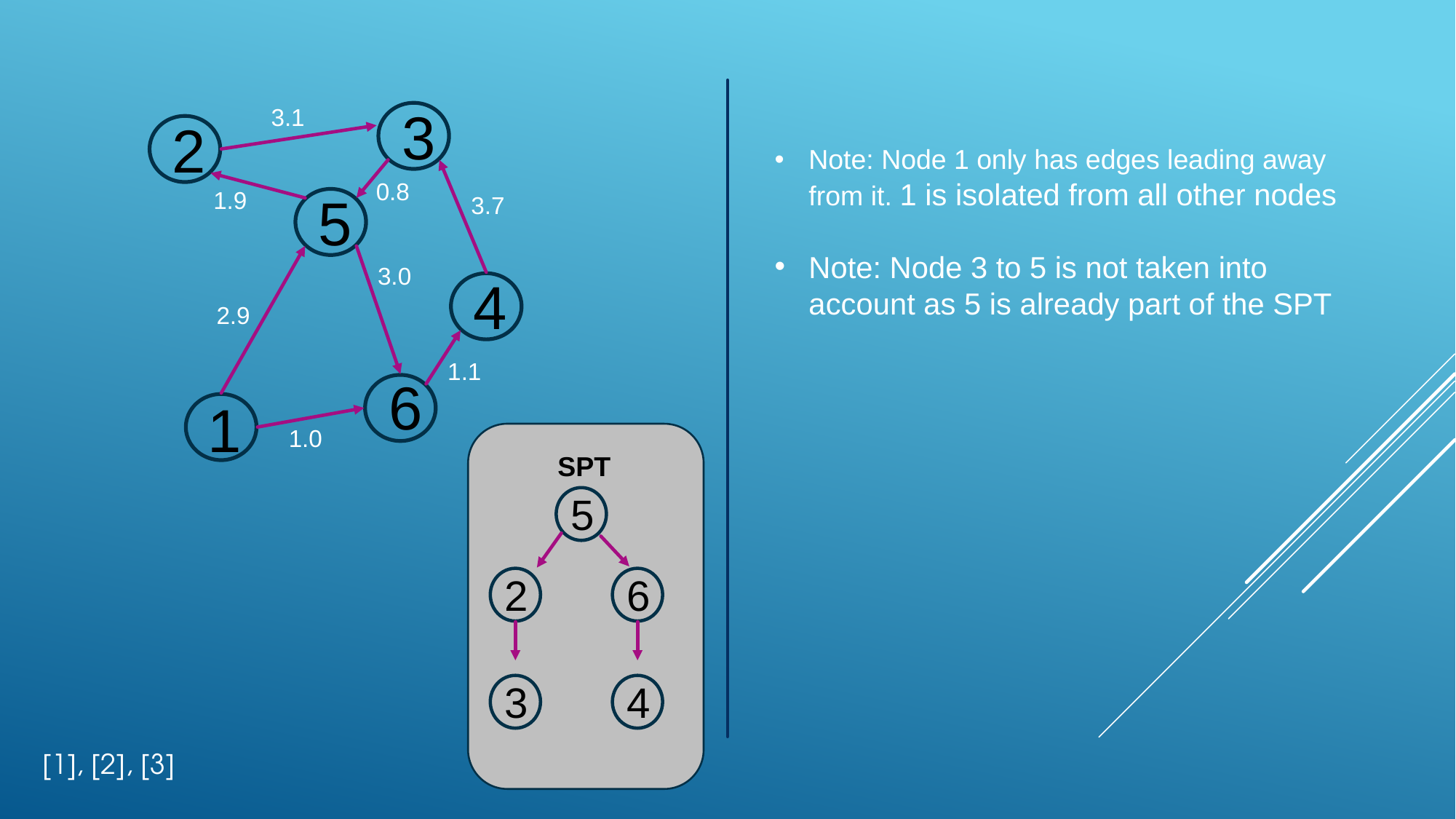

3

2
5
4
6
1
3.1
0.8
1.9
3.7
3.0
2.9
1.1
1.0
Note: Node 1 only has edges leading away from it. 1 is isolated from all other nodes

Note: Node 3 to 5 is not taken into account as 5 is already part of the SPT

SPT
5

2
6

3
4

[1], [2], [3]